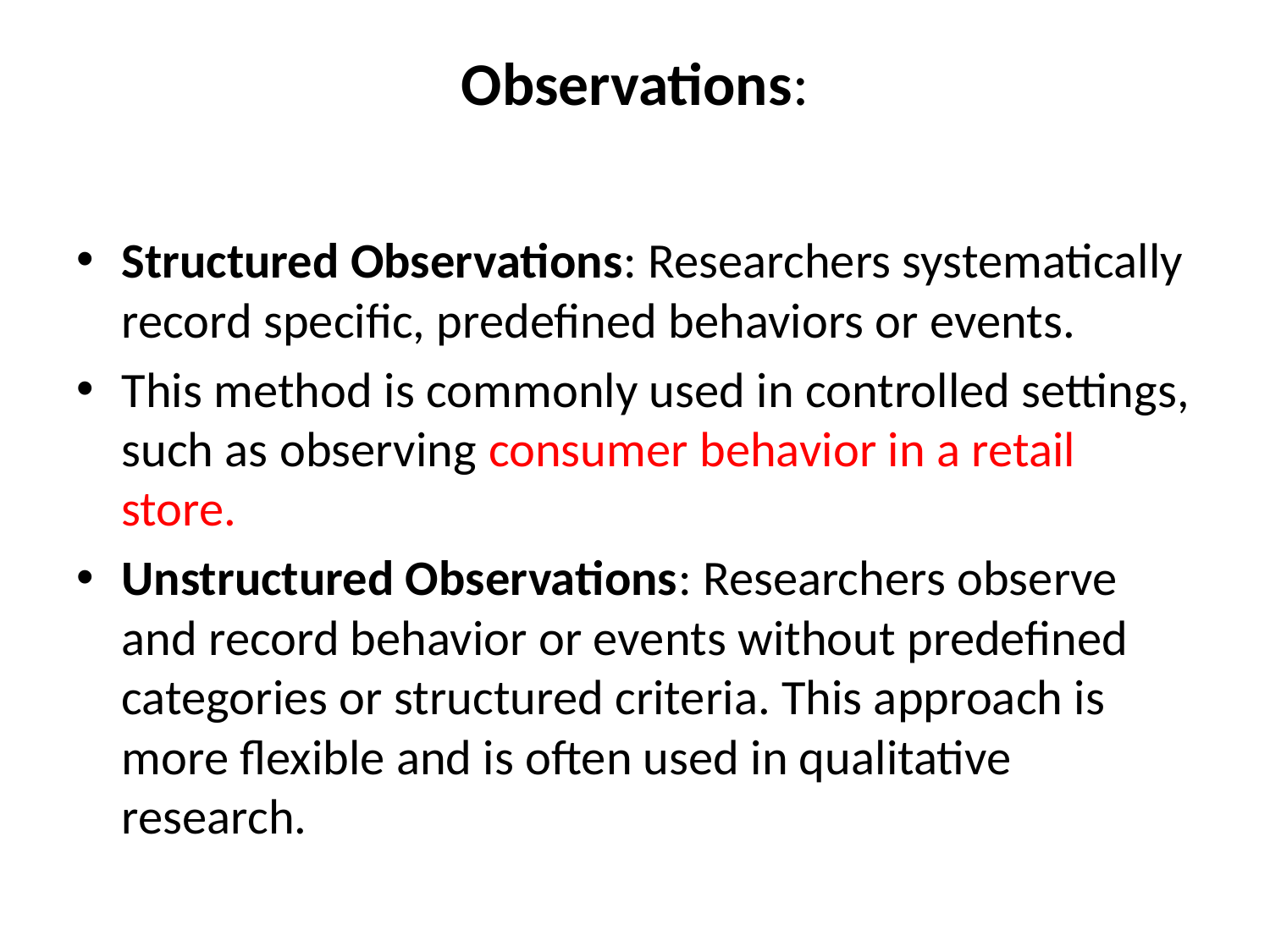

# Observations:
Structured Observations: Researchers systematically record specific, predefined behaviors or events.
This method is commonly used in controlled settings, such as observing consumer behavior in a retail store.
Unstructured Observations: Researchers observe and record behavior or events without predefined categories or structured criteria. This approach is more flexible and is often used in qualitative research.